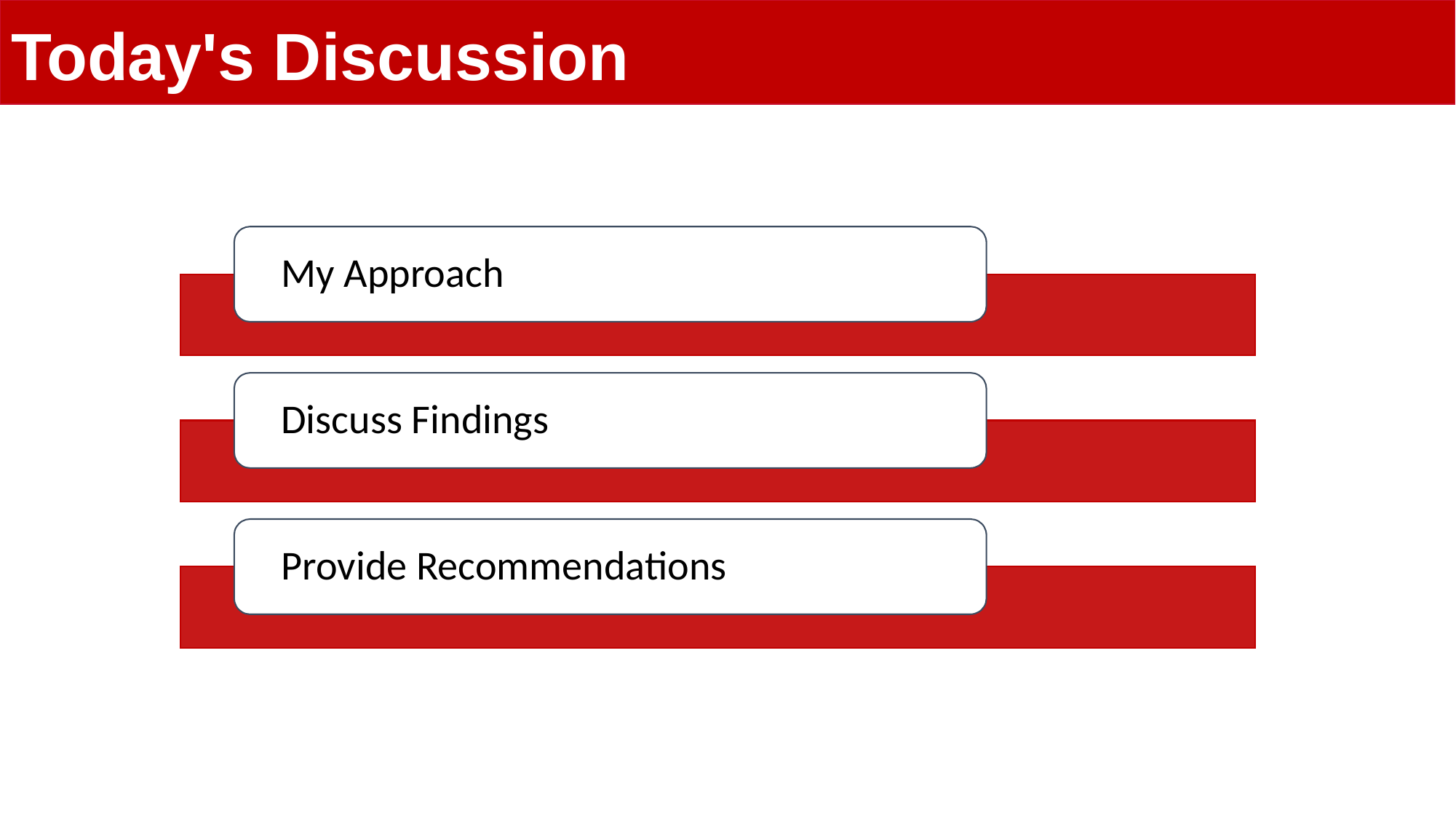

# Today's Discussion
 My Approach
 Discuss Findings
 Provide Recommendations